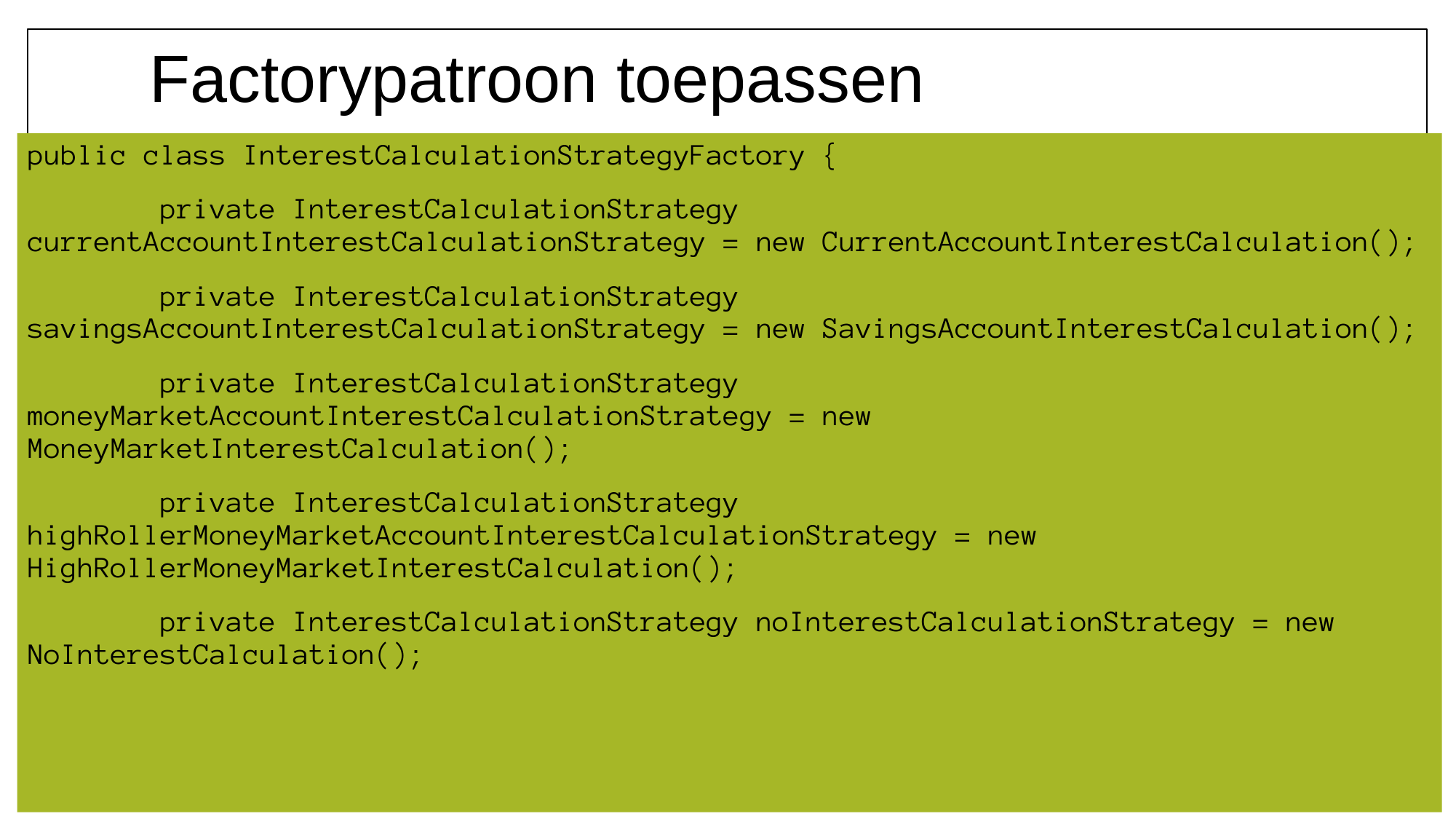

# Factorypatroon toepassen
public class InterestCalculationStrategyFactory {
        private InterestCalculationStrategy currentAccountInterestCalculationStrategy = new CurrentAccountInterestCalculation();
        private InterestCalculationStrategy savingsAccountInterestCalculationStrategy = new SavingsAccountInterestCalculation();
        private InterestCalculationStrategy moneyMarketAccountInterestCalculationStrategy = new MoneyMarketInterestCalculation();
        private InterestCalculationStrategy highRollerMoneyMarketAccountInterestCalculationStrategy = new HighRollerMoneyMarketInterestCalculation();
        private InterestCalculationStrategy noInterestCalculationStrategy = new NoInterestCalculation();

64